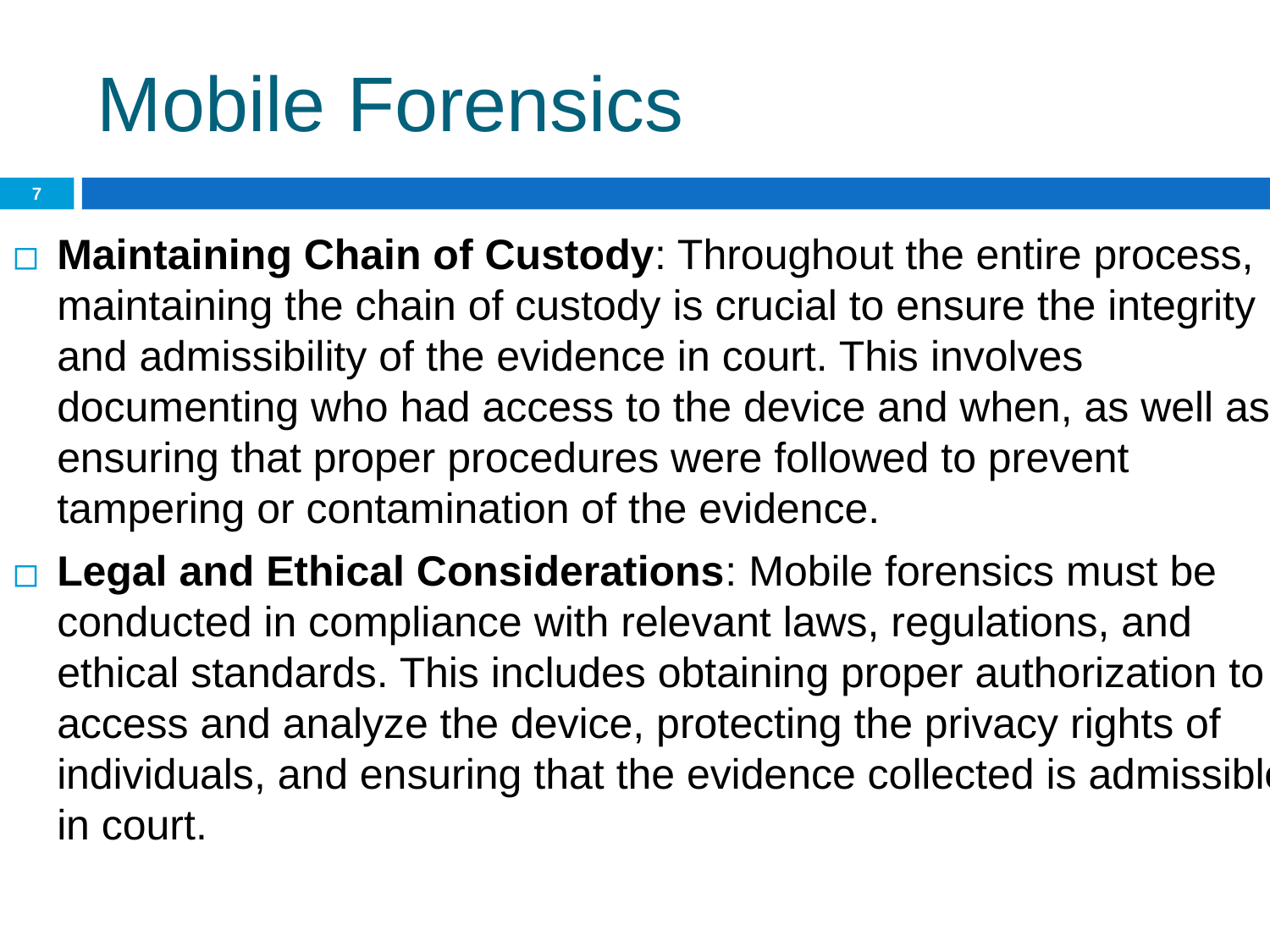

# Mobile Forensics
7
Maintaining Chain of Custody: Throughout the entire process, maintaining the chain of custody is crucial to ensure the integrity and admissibility of the evidence in court. This involves documenting who had access to the device and when, as well as ensuring that proper procedures were followed to prevent tampering or contamination of the evidence.
Legal and Ethical Considerations: Mobile forensics must be conducted in compliance with relevant laws, regulations, and ethical standards. This includes obtaining proper authorization to access and analyze the device, protecting the privacy rights of individuals, and ensuring that the evidence collected is admissible in court.